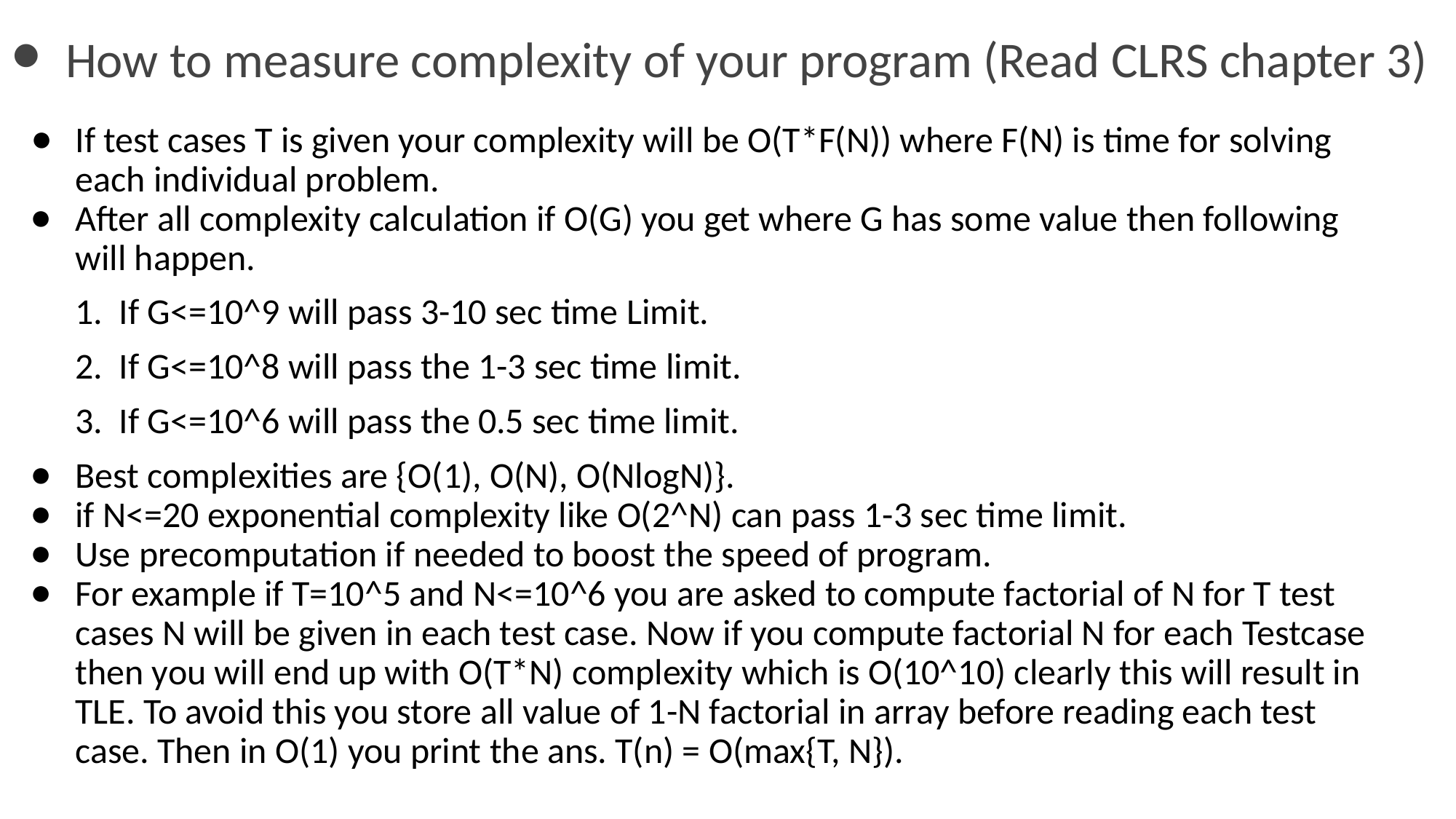

# How to measure complexity of your program (Read CLRS chapter 3)
If test cases T is given your complexity will be O(T*F(N)) where F(N) is time for solving each individual problem.
After all complexity calculation if O(G) you get where G has some value then following will happen.
1.  If G<=10^9 will pass 3-10 sec time Limit.
2.  If G<=10^8 will pass the 1-3 sec time limit.
3.  If G<=10^6 will pass the 0.5 sec time limit.
Best complexities are {O(1), O(N), O(NlogN)}.
if N<=20 exponential complexity like O(2^N) can pass 1-3 sec time limit.
Use precomputation if needed to boost the speed of program.
For example if T=10^5 and N<=10^6 you are asked to compute factorial of N for T test cases N will be given in each test case. Now if you compute factorial N for each Testcase then you will end up with O(T*N) complexity which is O(10^10) clearly this will result in TLE. To avoid this you store all value of 1-N factorial in array before reading each test case. Then in O(1) you print the ans. T(n) = O(max{T, N}).